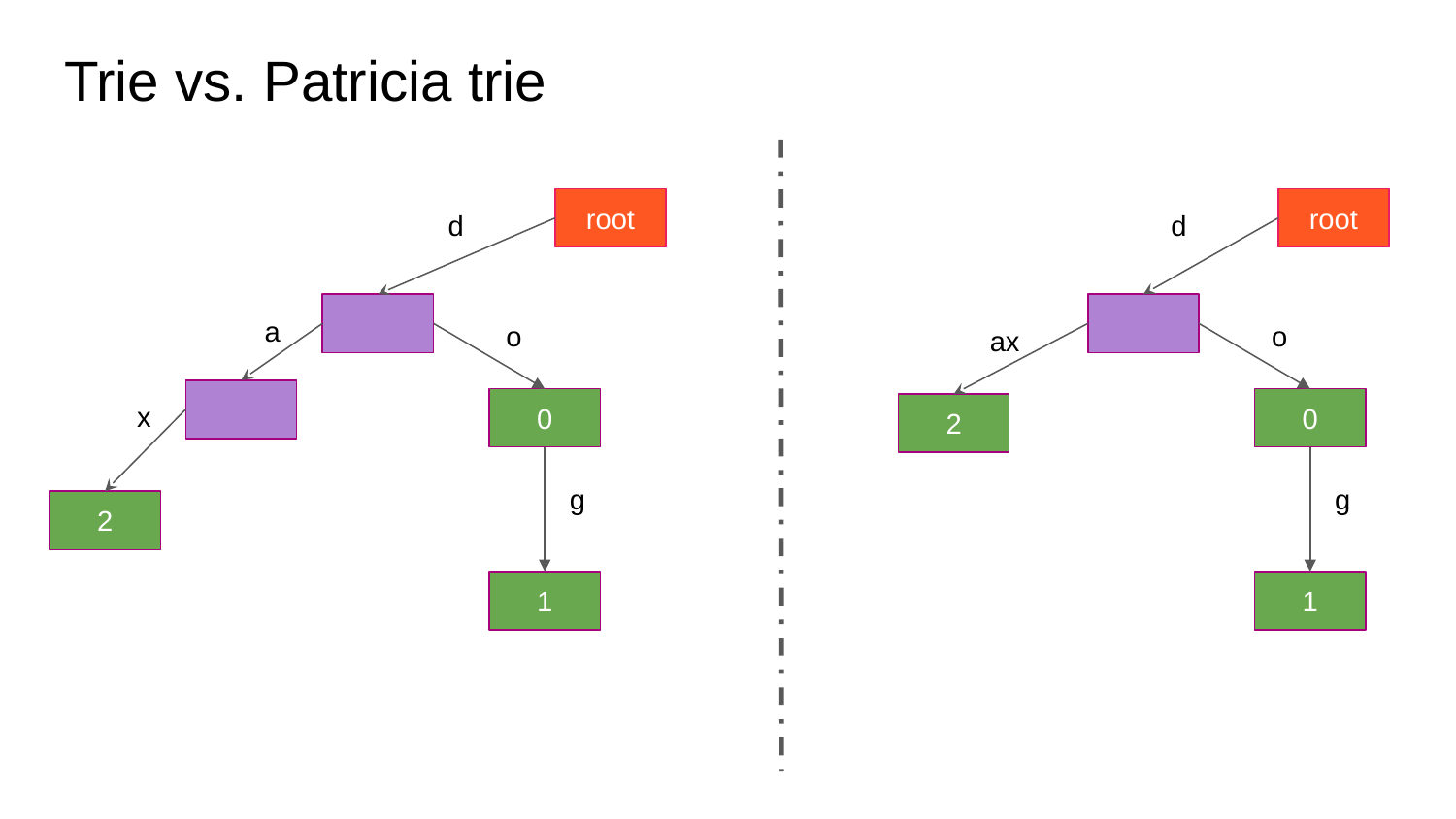

# Trie vs. Patricia trie
root
root
d
d

a
o
o
ax

x
0
0
2
g
g
2
1
1